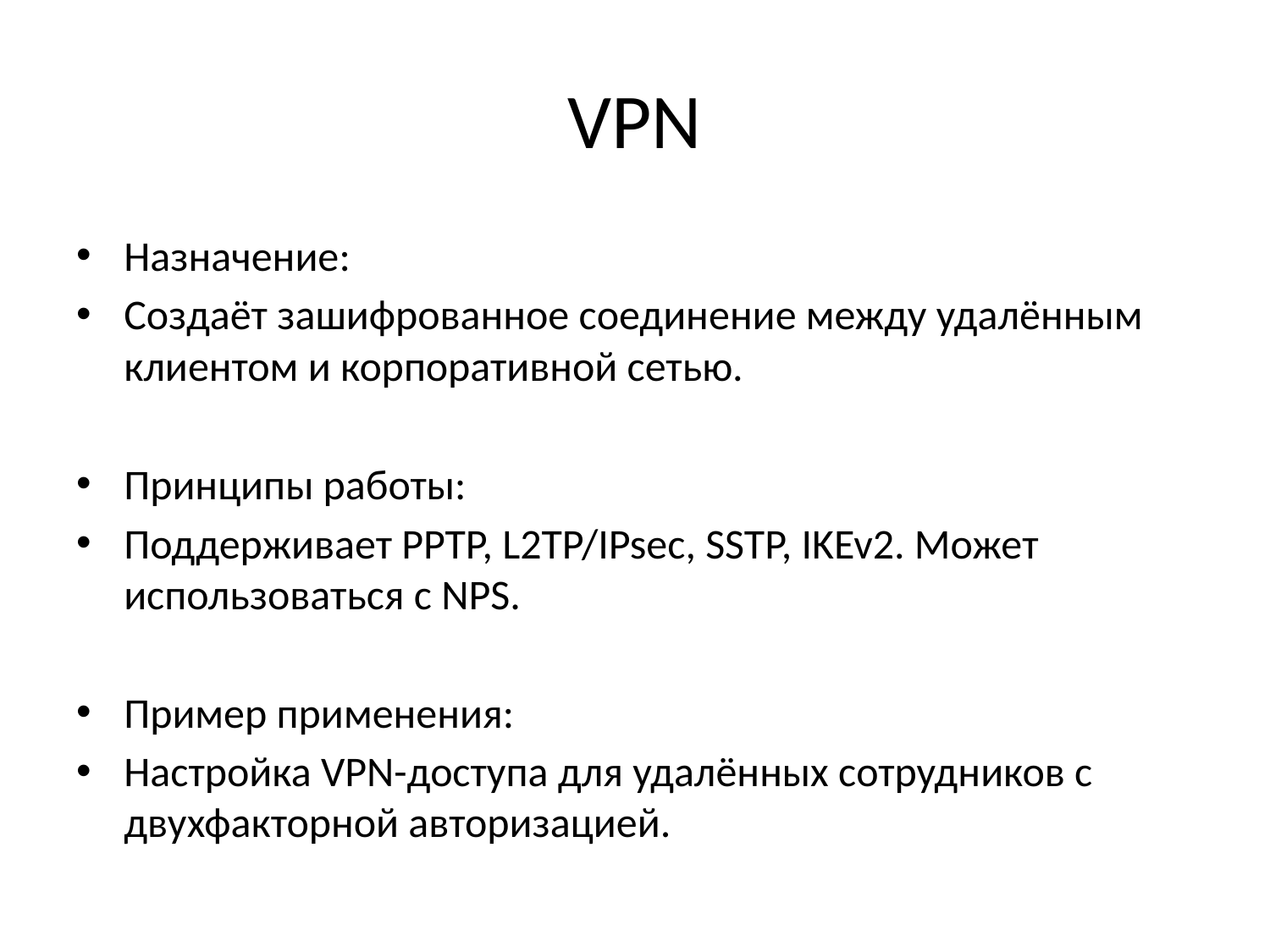

# VPN
Назначение:
Создаёт зашифрованное соединение между удалённым клиентом и корпоративной сетью.

Принципы работы:
Поддерживает PPTP, L2TP/IPsec, SSTP, IKEv2. Может использоваться с NPS.

Пример применения:
Настройка VPN-доступа для удалённых сотрудников с двухфакторной авторизацией.